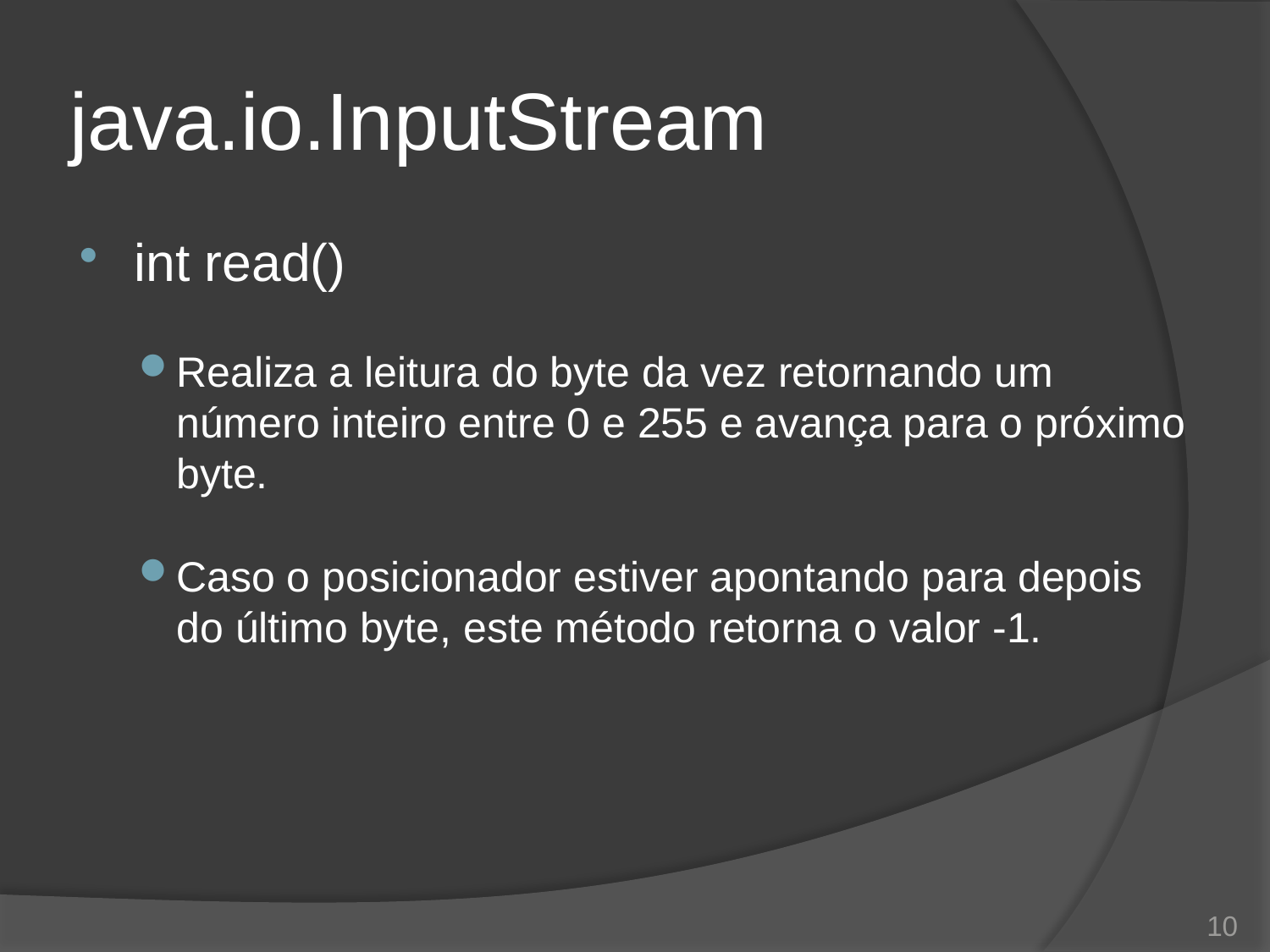

# java.io.InputStream
int read()
Realiza a leitura do byte da vez retornando um número inteiro entre 0 e 255 e avança para o próximo byte.
Caso o posicionador estiver apontando para depois do último byte, este método retorna o valor -1.
10